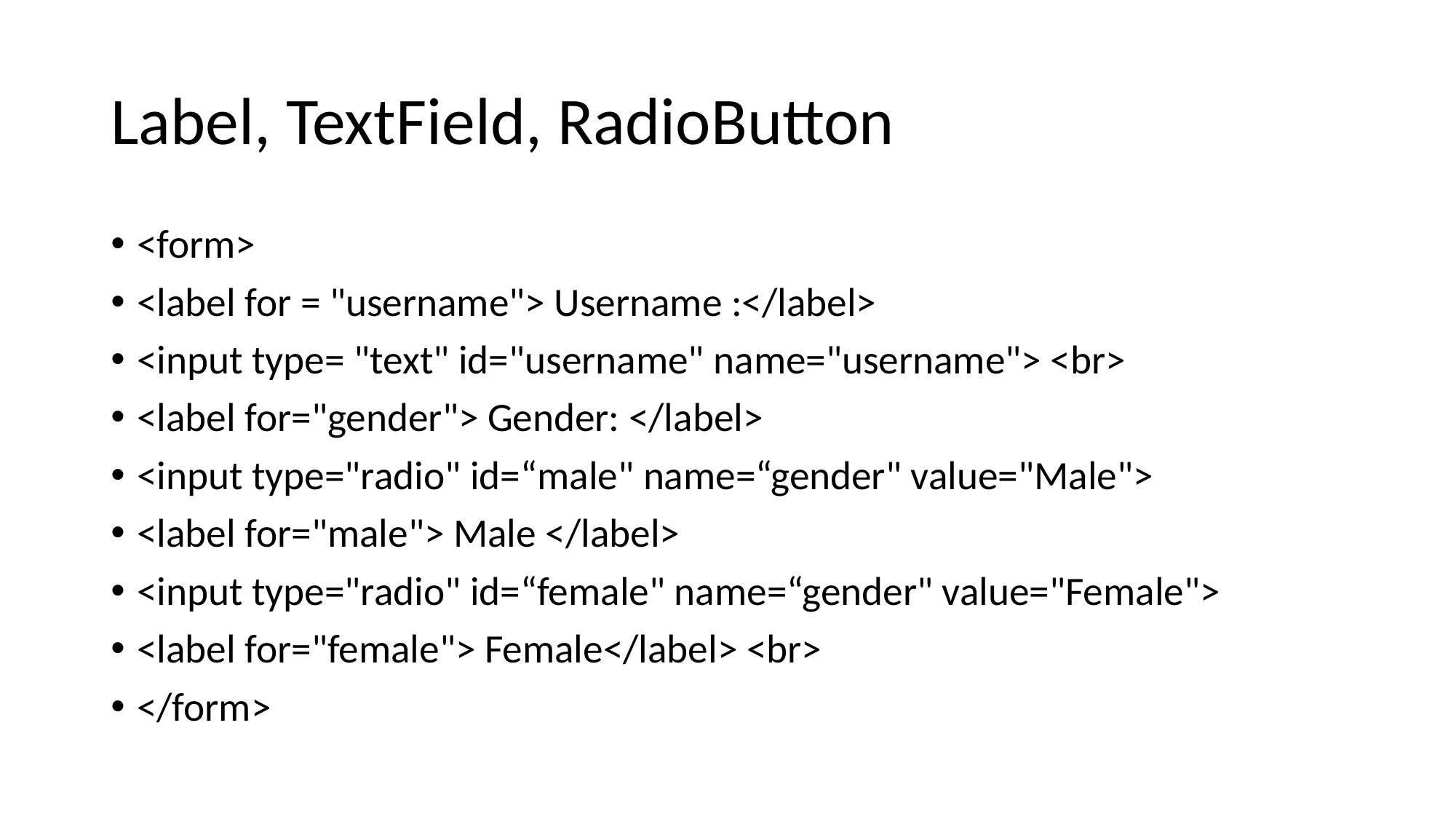

# Label, TextField, RadioButton
<form>
<label for = "username"> Username :</label>
<input type= "text" id="username" name="username"> <br>
<label for="gender"> Gender: </label>
<input type="radio" id=“male" name=“gender" value="Male">
<label for="male"> Male </label>
<input type="radio" id=“female" name=“gender" value="Female">
<label for="female"> Female</label> <br>
</form>